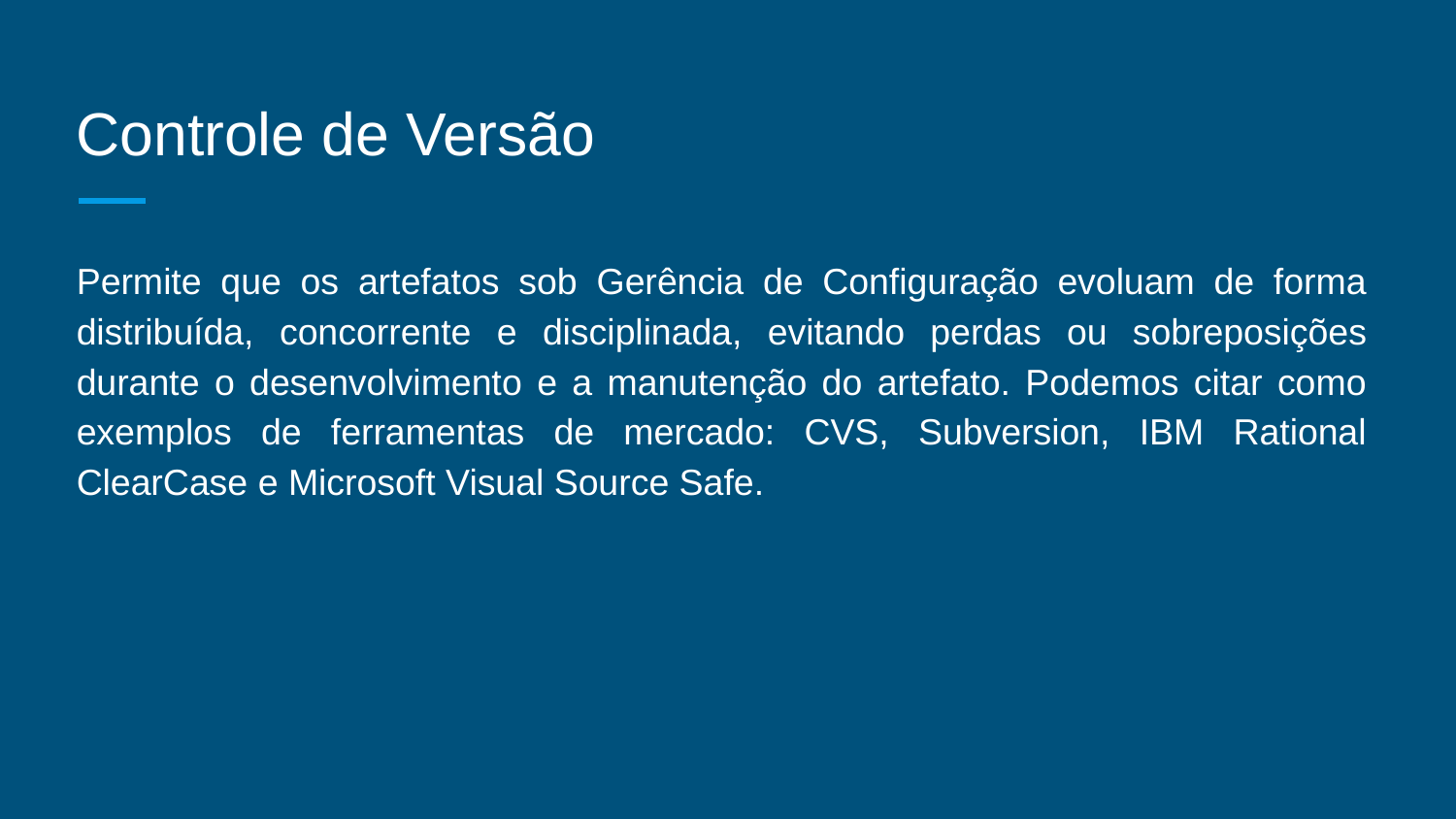

# Controle de Versão
Permite que os artefatos sob Gerência de Configuração evoluam de forma distribuída, concorrente e disciplinada, evitando perdas ou sobreposições durante o desenvolvimento e a manutenção do artefato. Podemos citar como exemplos de ferramentas de mercado: CVS, Subversion, IBM Rational ClearCase e Microsoft Visual Source Safe.